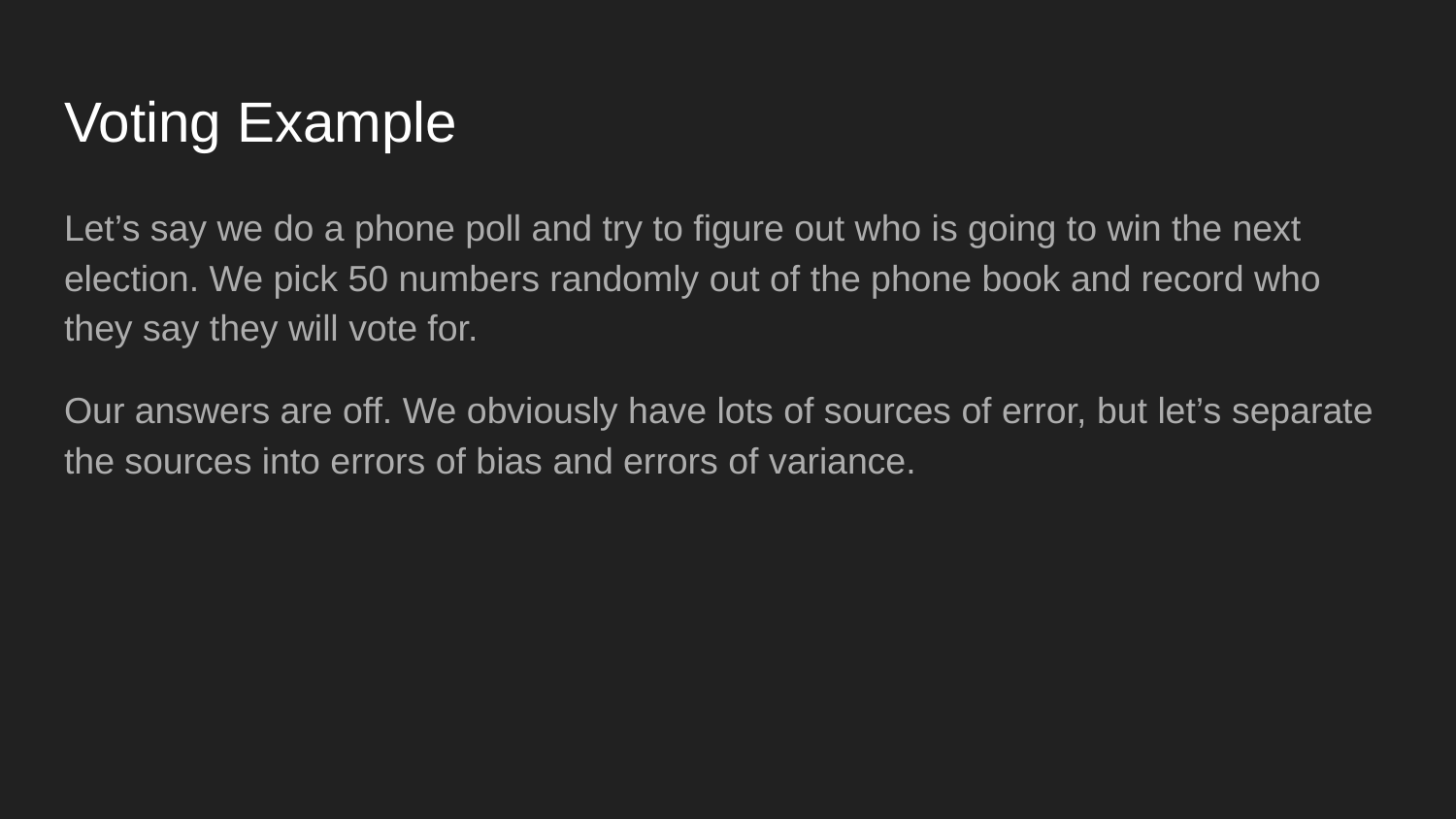

# Voting Example
Let’s say we do a phone poll and try to figure out who is going to win the next election. We pick 50 numbers randomly out of the phone book and record who they say they will vote for.
Our answers are off. We obviously have lots of sources of error, but let’s separate the sources into errors of bias and errors of variance.